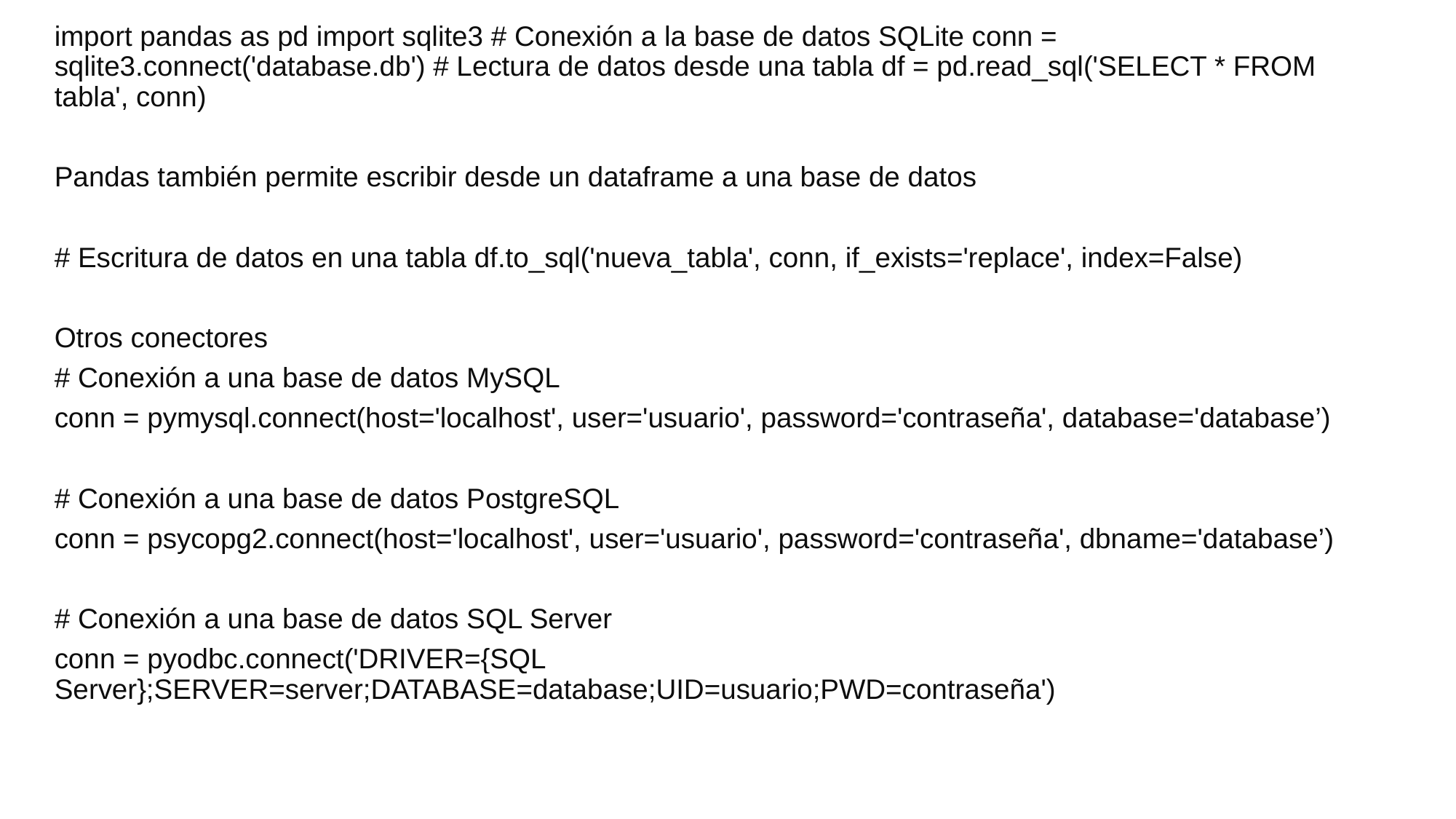

import pandas as pd import sqlite3 # Conexión a la base de datos SQLite conn = sqlite3.connect('database.db') # Lectura de datos desde una tabla df = pd.read_sql('SELECT * FROM tabla', conn)

Pandas también permite escribir desde un dataframe a una base de datos

# Escritura de datos en una tabla df.to_sql('nueva_tabla', conn, if_exists='replace', index=False)

Otros conectores
# Conexión a una base de datos MySQL
conn = pymysql.connect(host='localhost', user='usuario', password='contraseña', database='database’)

# Conexión a una base de datos PostgreSQL
conn = psycopg2.connect(host='localhost', user='usuario', password='contraseña', dbname='database’)

# Conexión a una base de datos SQL Server
conn = pyodbc.connect('DRIVER={SQL Server};SERVER=server;DATABASE=database;UID=usuario;PWD=contraseña')